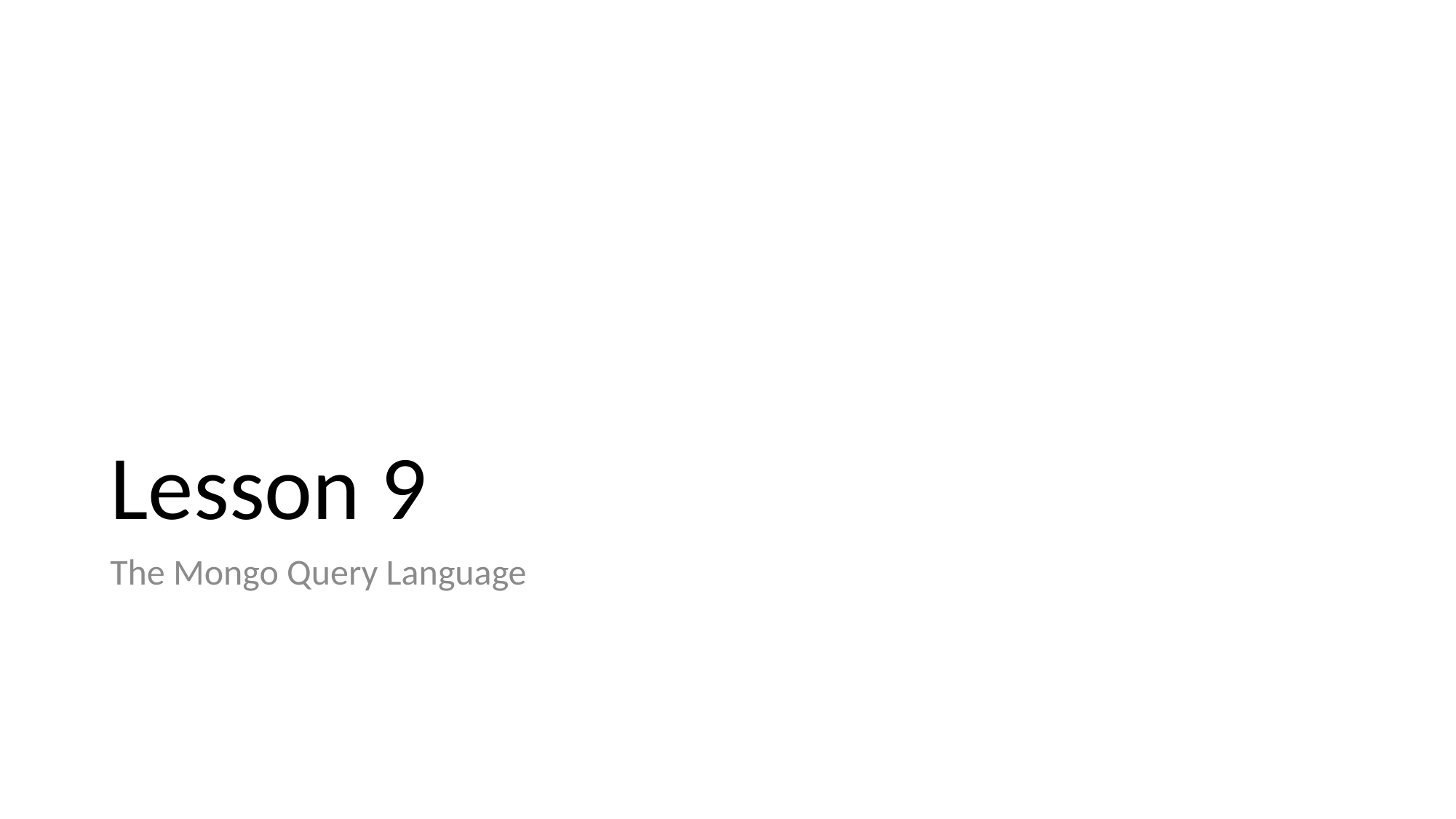

# Lesson 9
The Mongo Query Language